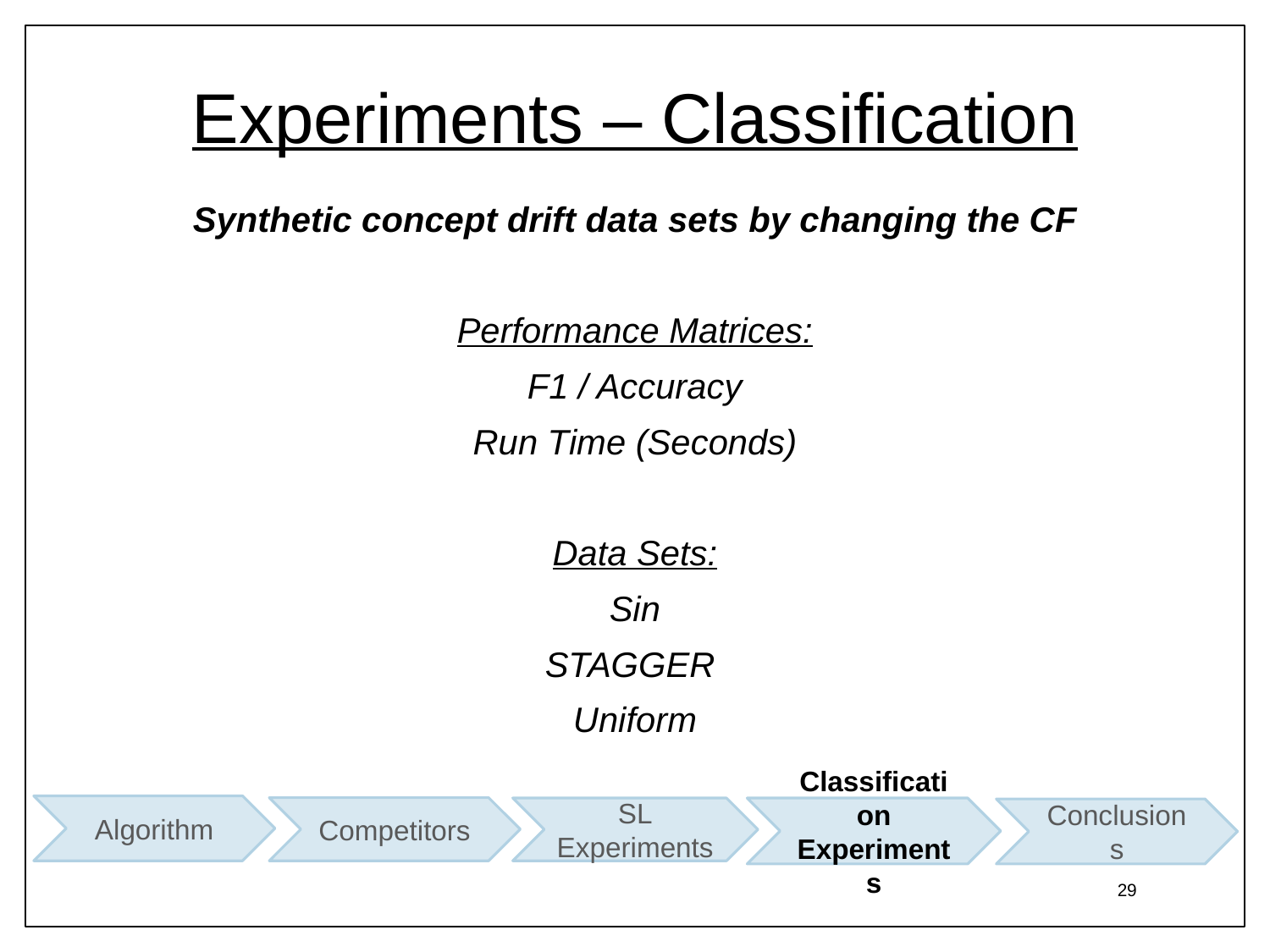

# Experiments – Classification
Synthetic concept drift data sets by changing the CF

Performance Matrices:
F1 / Accuracy
Run Time (Seconds)

Data Sets:
Sin
STAGGER
Uniform
Algorithm
Competitors
SL Experiments
Conclusions
Classification Experiments
29